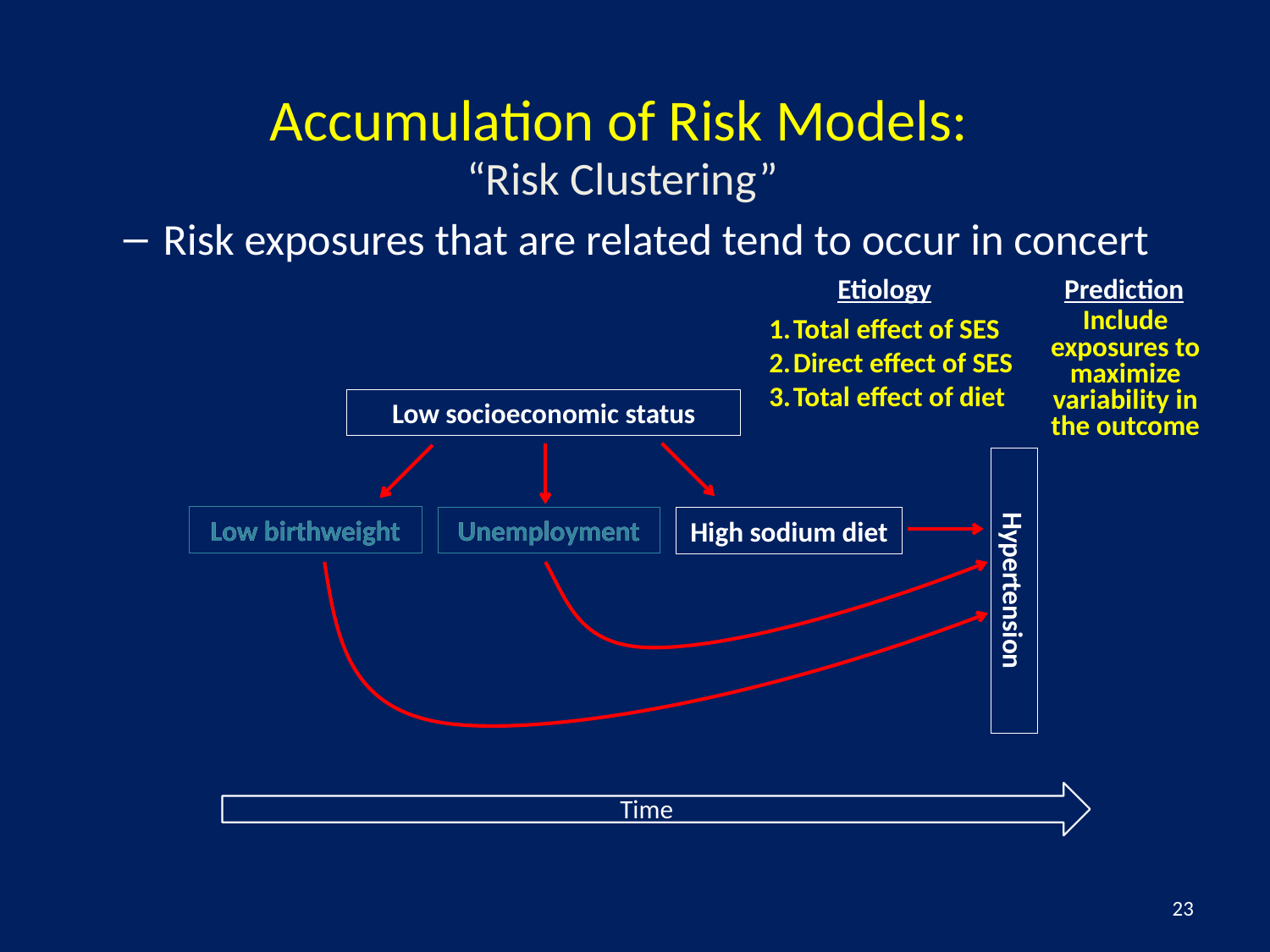

Accumulation of Risk Models:
“Risk Clustering”
Risk exposures that are related tend to occur in concert

Etiology
Prediction

Total effect of SES
Direct effect of SES
Total effect of diet
Include exposures to maximize variability in the outcome
Low socioeconomic status
Low birthweight
Low birthweight
Unemployment
Unemployment
High sodium diet

Hypertension

Time
23